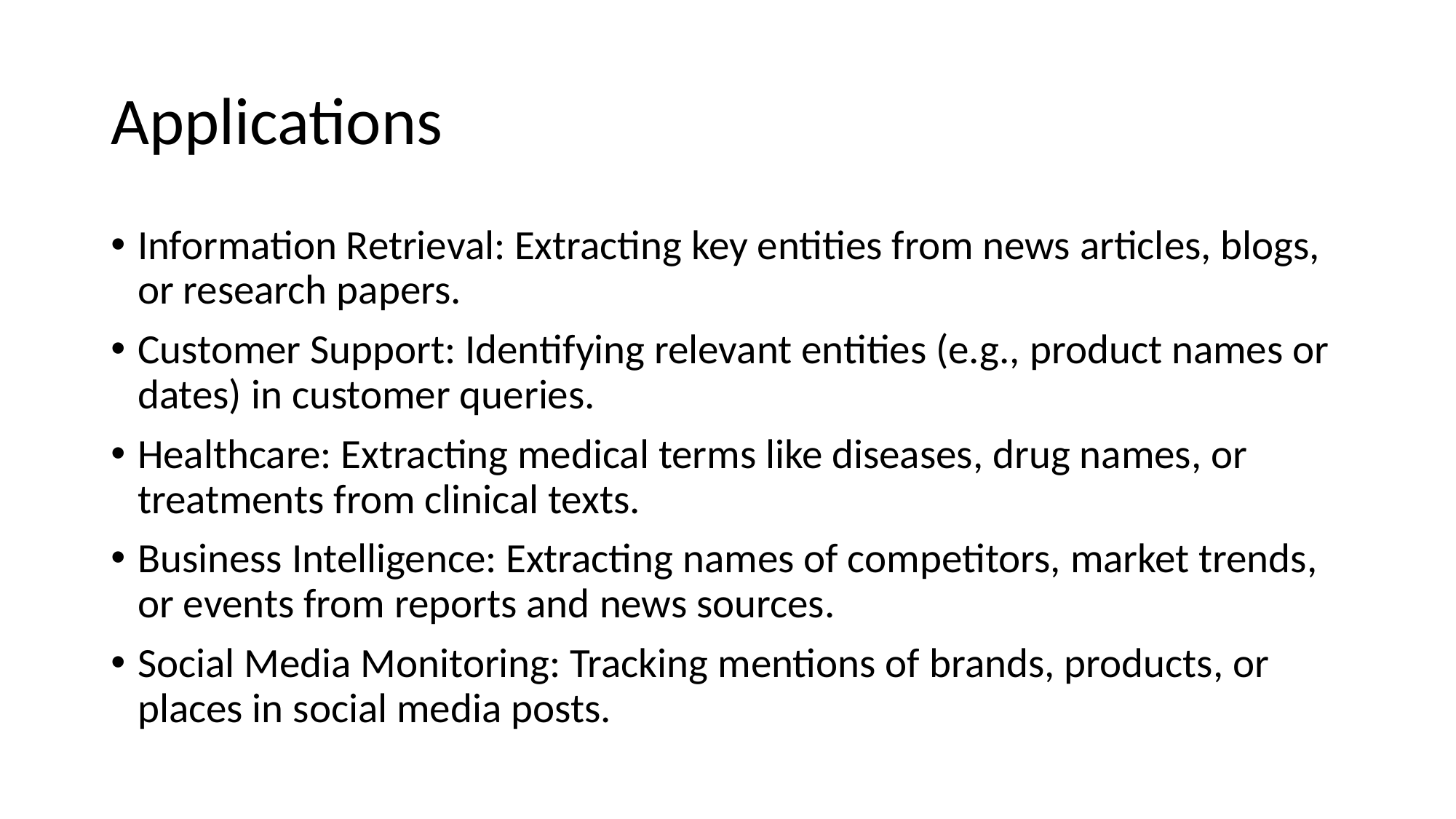

# Applications
Information Retrieval: Extracting key entities from news articles, blogs, or research papers.
Customer Support: Identifying relevant entities (e.g., product names or dates) in customer queries.
Healthcare: Extracting medical terms like diseases, drug names, or treatments from clinical texts.
Business Intelligence: Extracting names of competitors, market trends, or events from reports and news sources.
Social Media Monitoring: Tracking mentions of brands, products, or places in social media posts.